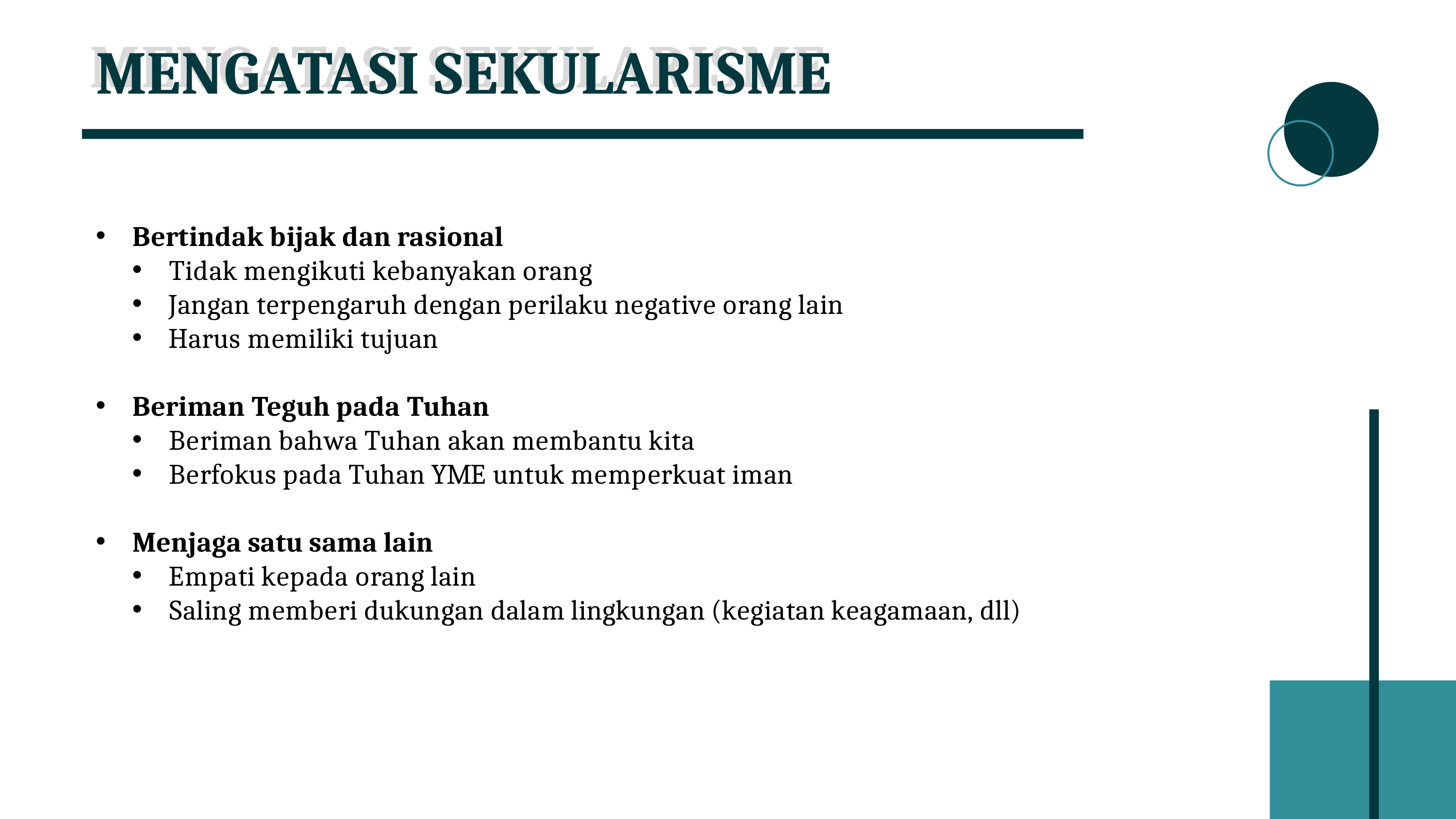

MENGATASI SEKULARISME
MENGATASI SEKULARISME

Bertindak bijak dan rasional
Tidak mengikuti kebanyakan orang
Jangan terpengaruh dengan perilaku negative orang lain
Harus memiliki tujuan

Beriman Teguh pada Tuhan
Beriman bahwa Tuhan akan membantu kita
Berfokus pada Tuhan YME untuk memperkuat iman

Menjaga satu sama lain
Empati kepada orang lain
Saling memberi dukungan dalam lingkungan (kegiatan keagamaan, dll)